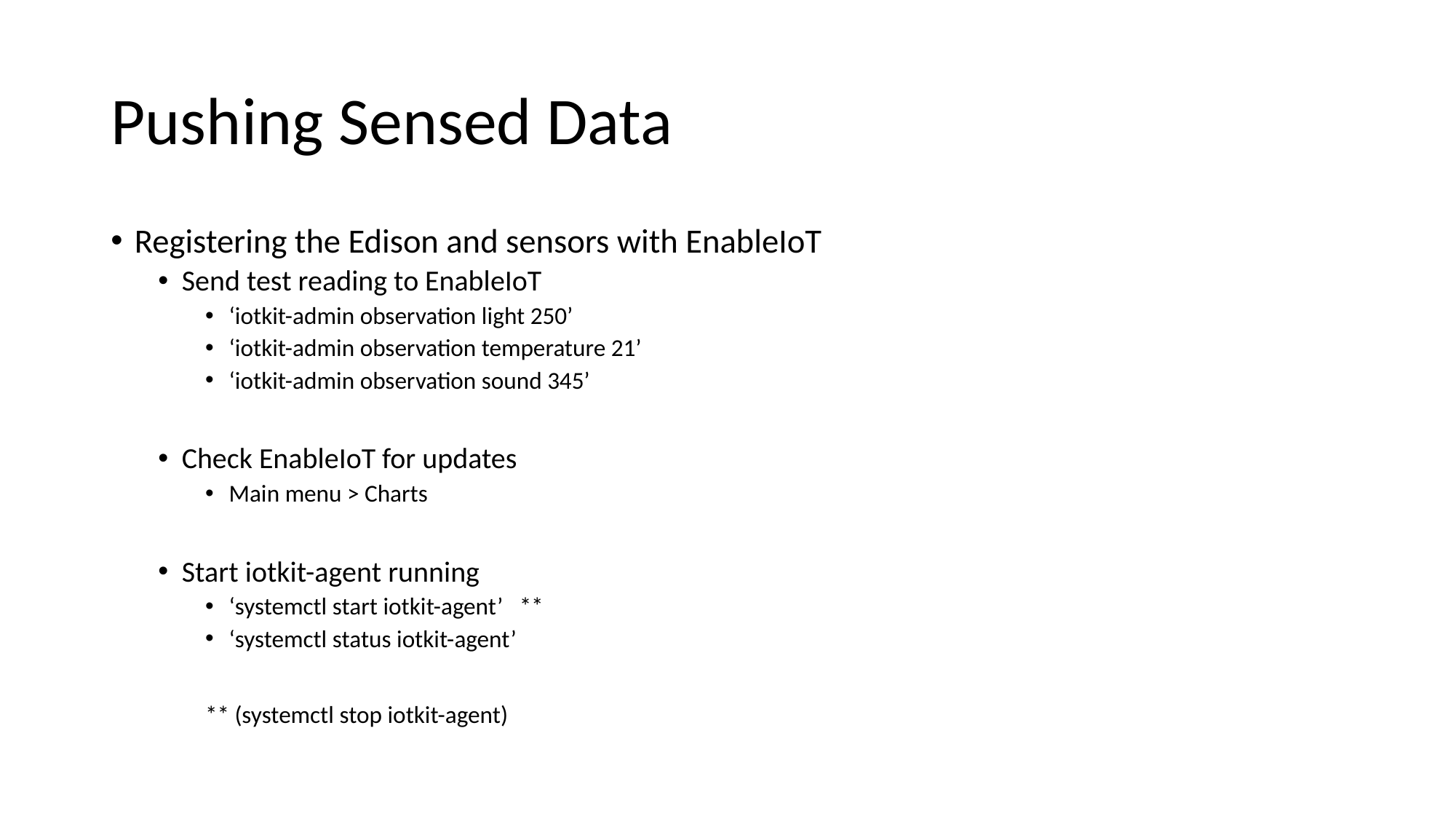

# Pushing Sensed Data
Registering the Edison and sensors with EnableIoT
Send test reading to EnableIoT
‘iotkit-admin observation light 250’
‘iotkit-admin observation temperature 21’
‘iotkit-admin observation sound 345’

Check EnableIoT for updates
Main menu > Charts

Start iotkit-agent running
‘systemctl start iotkit-agent’   **
‘systemctl status iotkit-agent’

** (systemctl stop iotkit-agent)